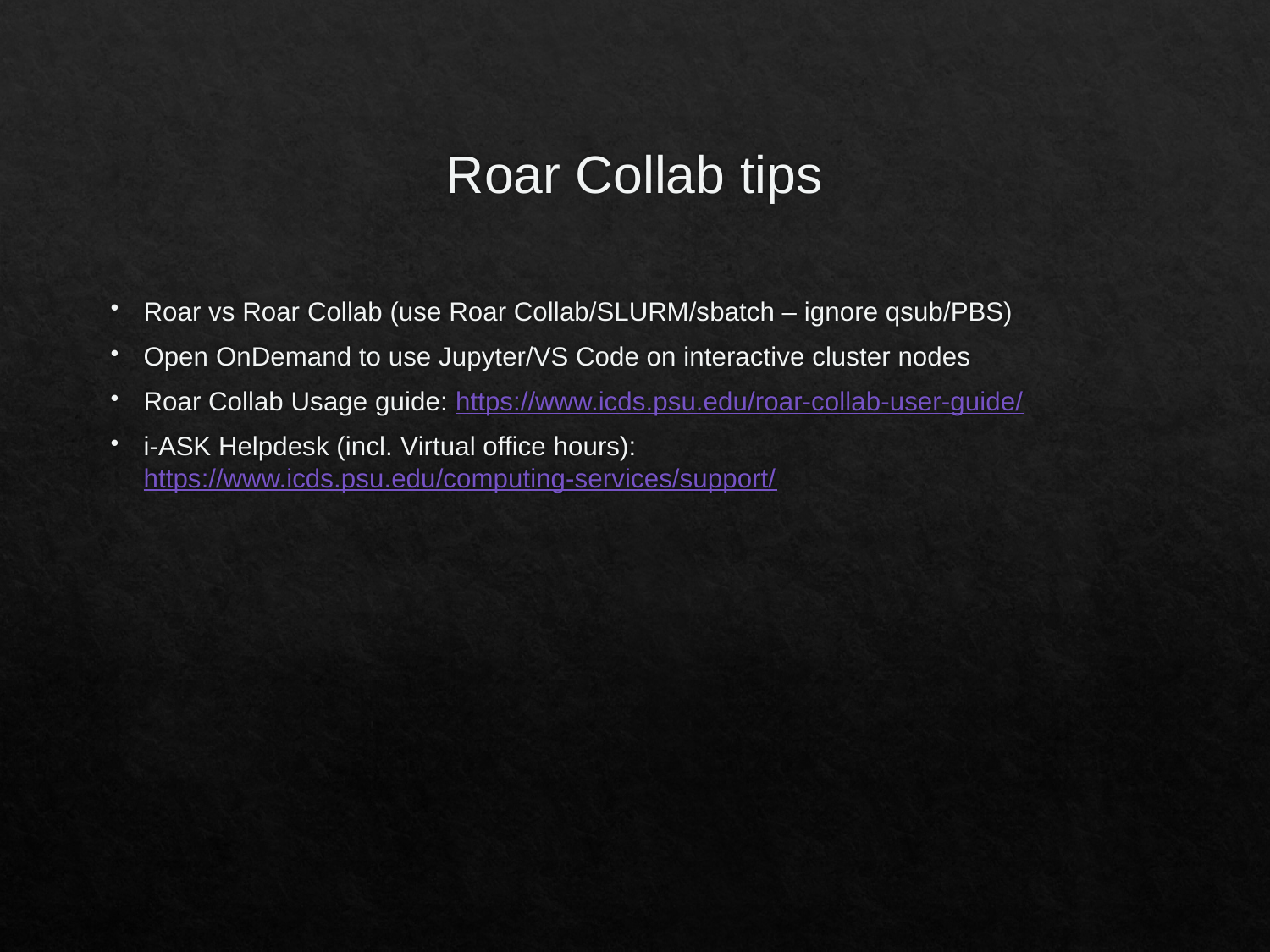

# Roar Collab tips
Roar vs Roar Collab (use Roar Collab/SLURM/sbatch – ignore qsub/PBS)
Open OnDemand to use Jupyter/VS Code on interactive cluster nodes
Roar Collab Usage guide: https://www.icds.psu.edu/roar-collab-user-guide/
i-ASK Helpdesk (incl. Virtual office hours): https://www.icds.psu.edu/computing-services/support/